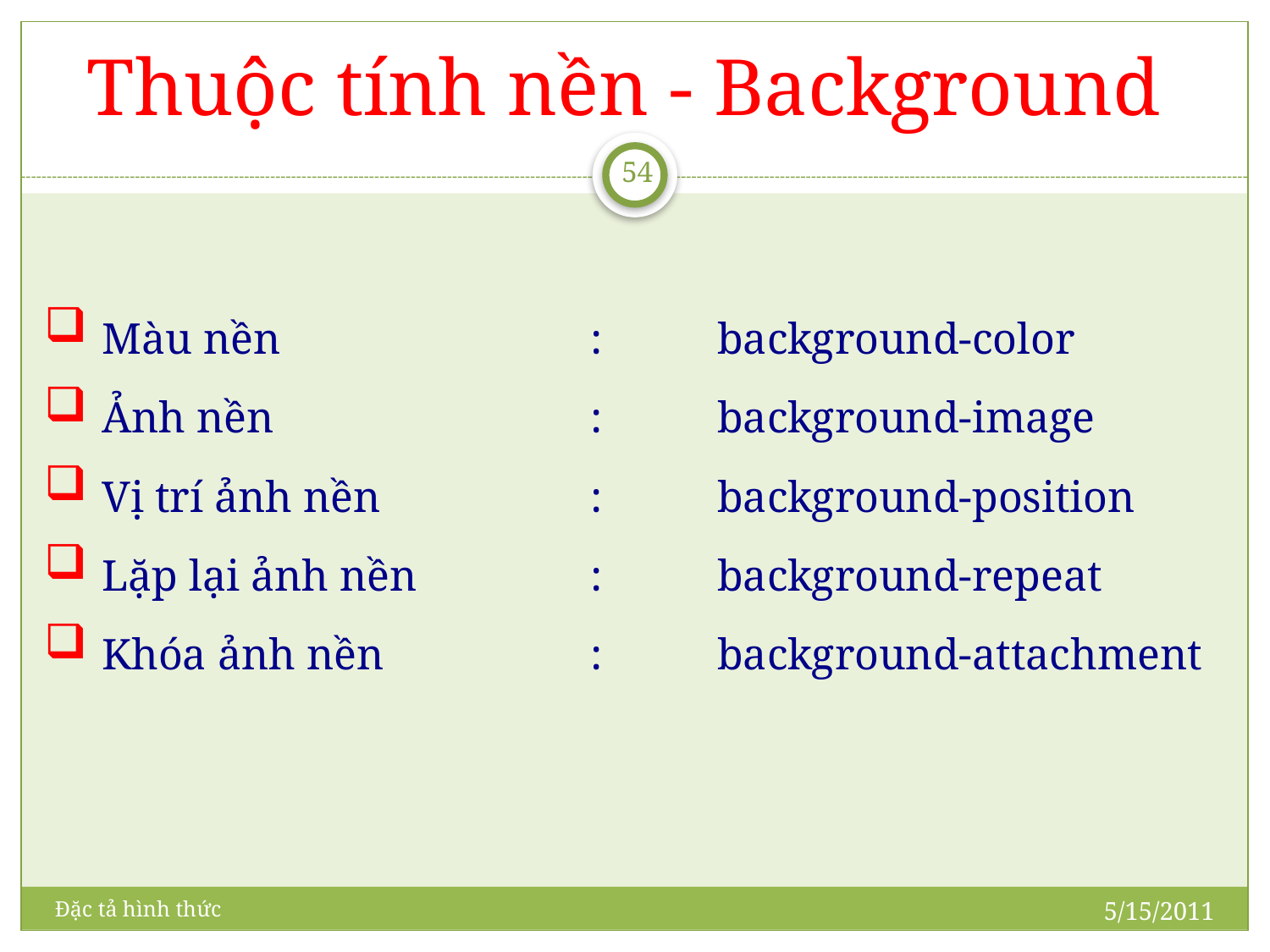

# Thuộc tính nền - Background
54

 Màu nền			:	background-color
 Ảnh nền			:	background-image
 Vị trí ảnh nền		:	background-position
 Lặp lại ảnh nền		:	background-repeat
 Khóa ảnh nền 		: 	background-attachment

5/15/2011
Đặc tả hình thức